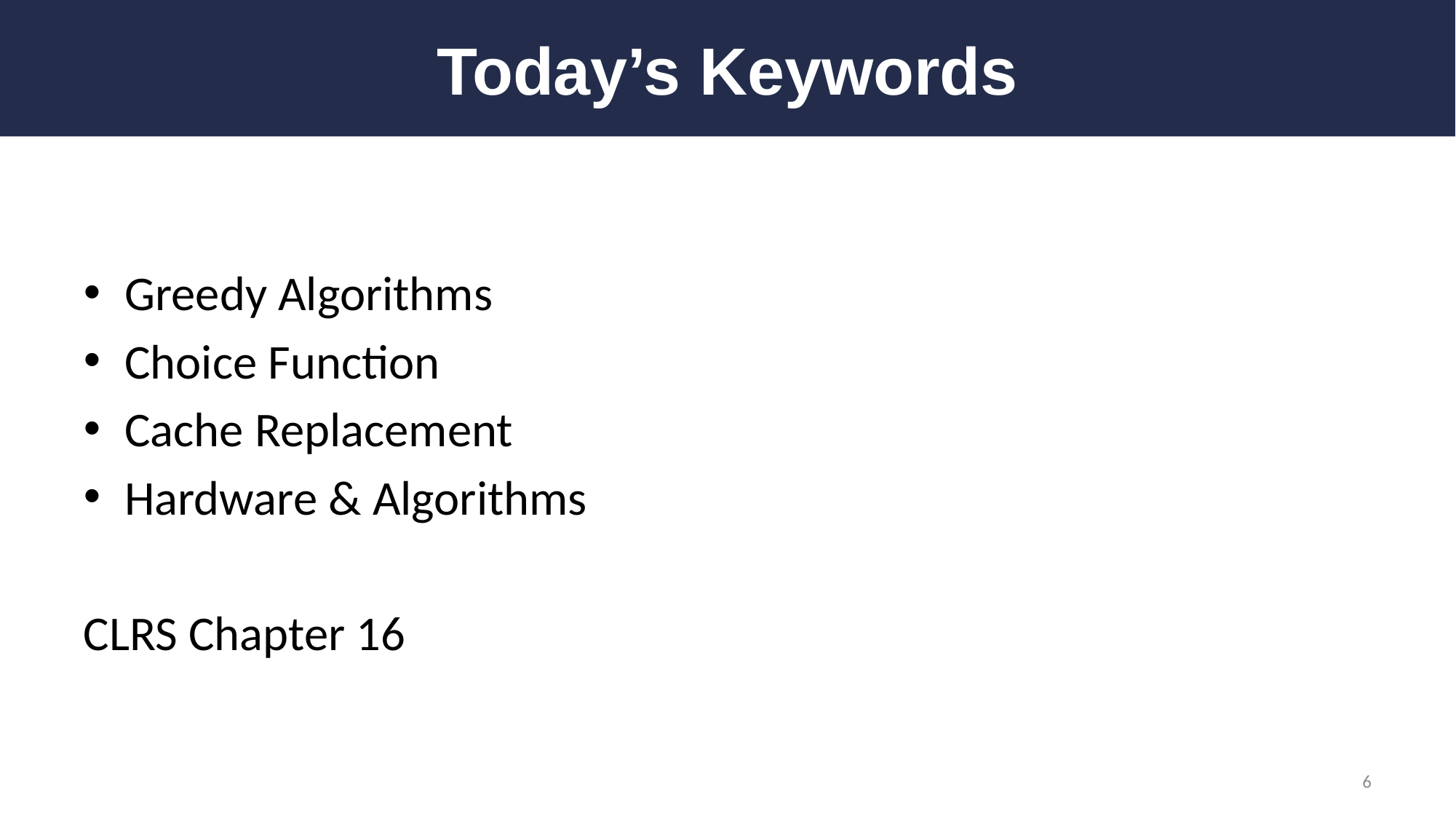

# Today’s Keywords
Greedy Algorithms
Choice Function
Cache Replacement
Hardware & Algorithms

CLRS Chapter 16
6